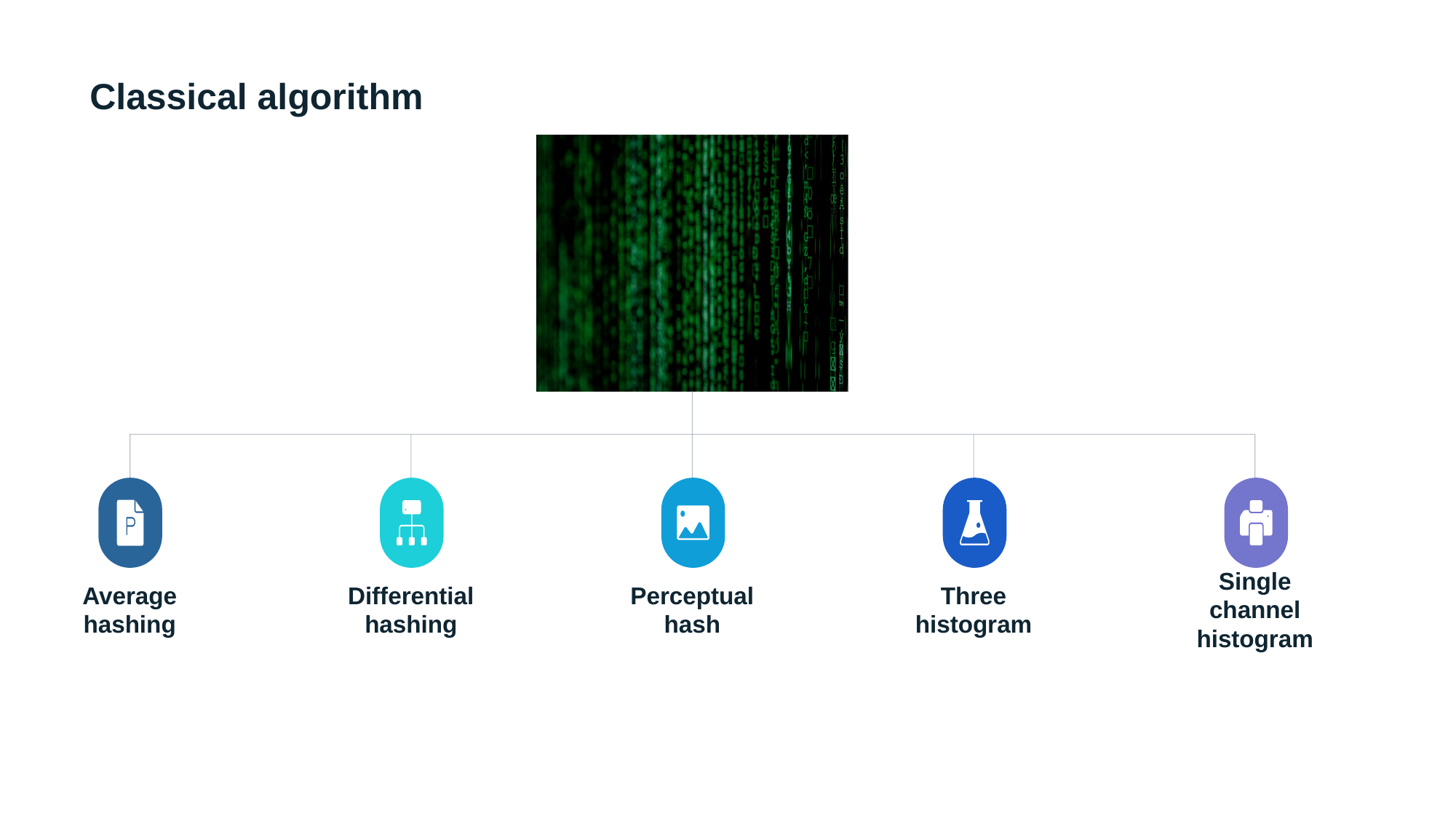

# Classical algorithm

Average hashing

Differential hashing

Perceptual hash

Three histogram

Single channel histogram